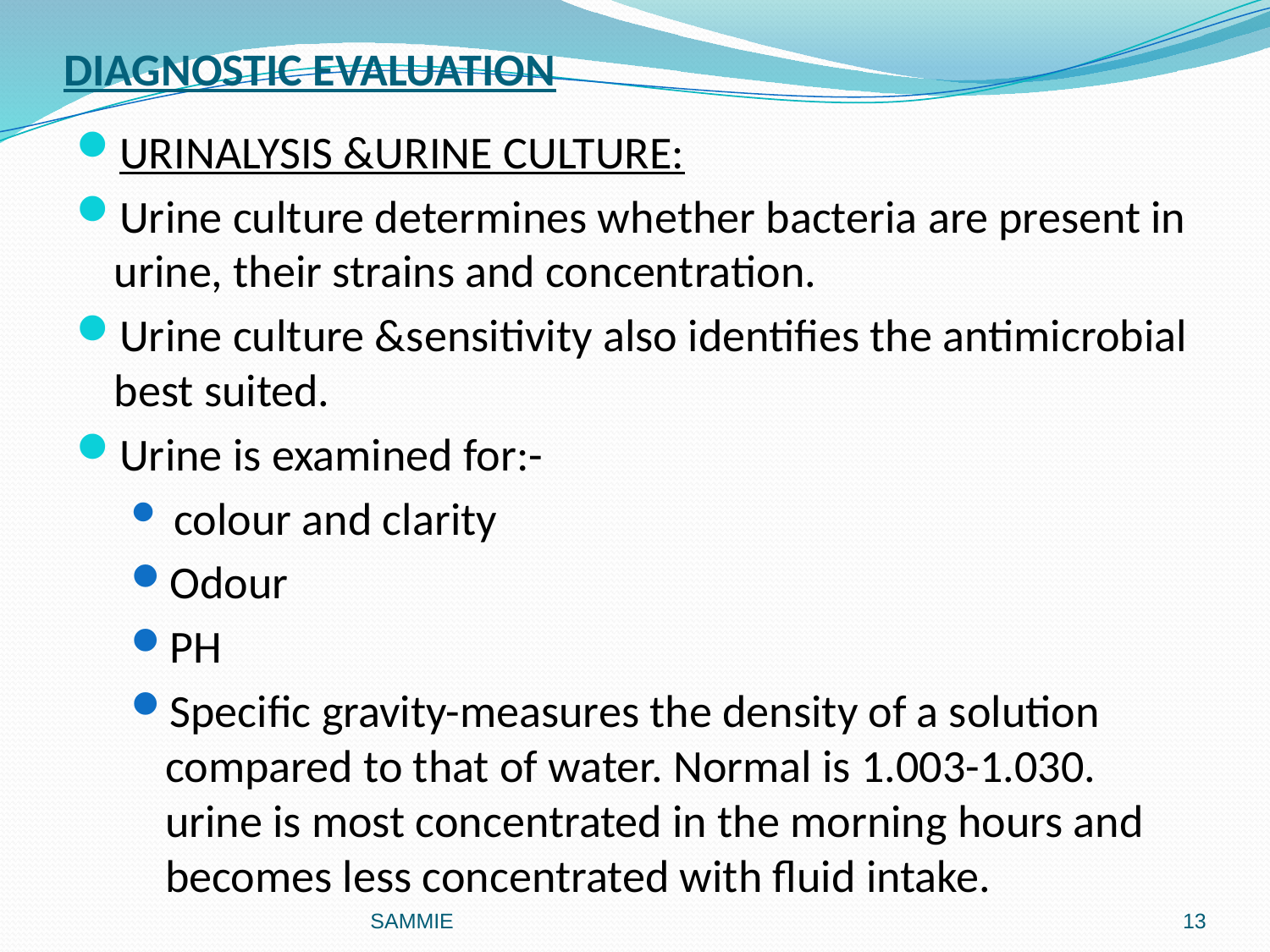

# DIAGNOSTIC EVALUATION
URINALYSIS &URINE CULTURE:
Urine culture determines whether bacteria are present in urine, their strains and concentration.
Urine culture &sensitivity also identifies the antimicrobial best suited.
Urine is examined for:-
 colour and clarity
Odour
PH
Specific gravity-measures the density of a solution compared to that of water. Normal is 1.003-1.030. urine is most concentrated in the morning hours and becomes less concentrated with fluid intake.
SAMMIE
13